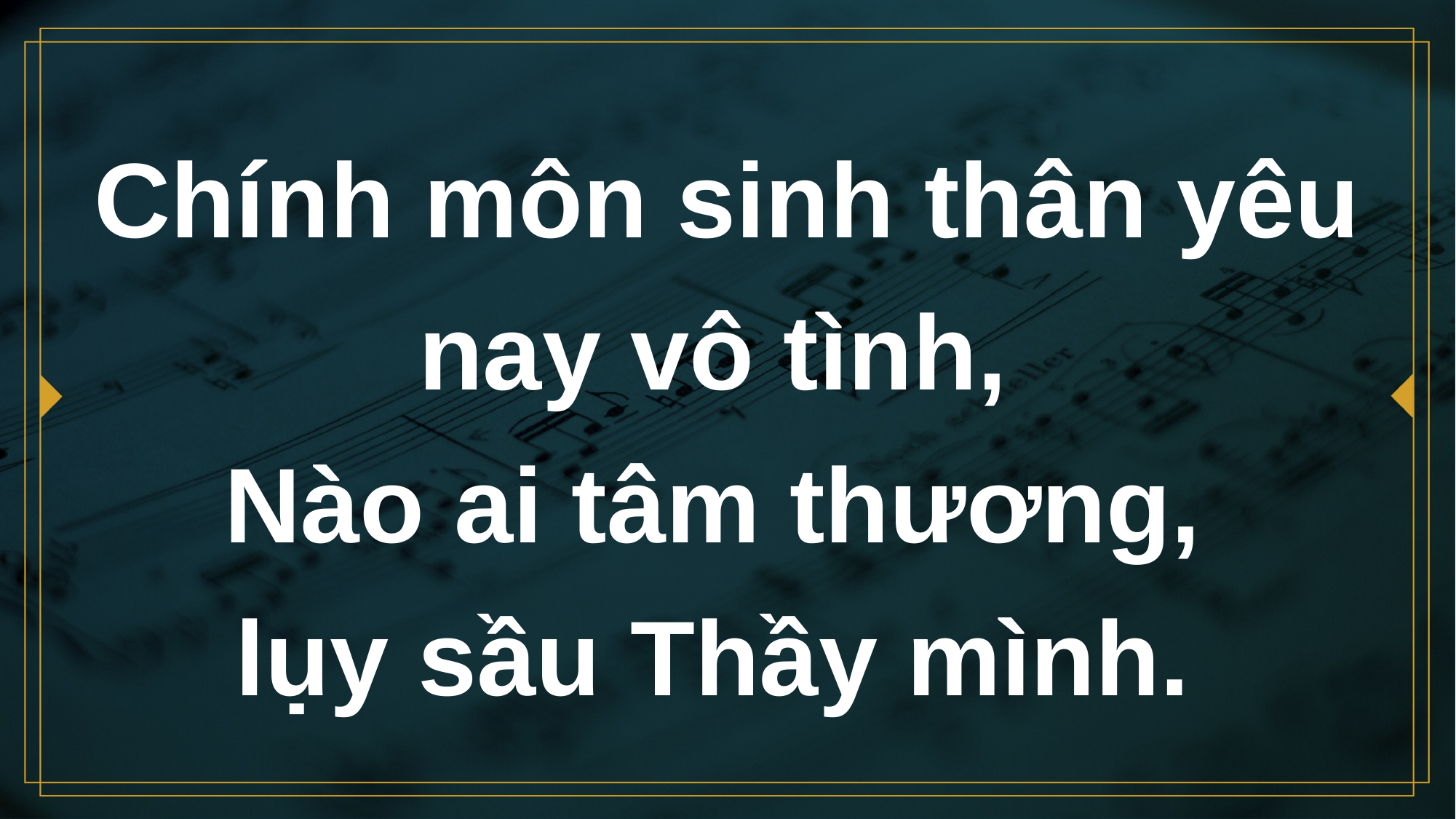

# Chính môn sinh thân yêu nay vô tình, Nào ai tâm thương, lụy sầu Thầy mình.